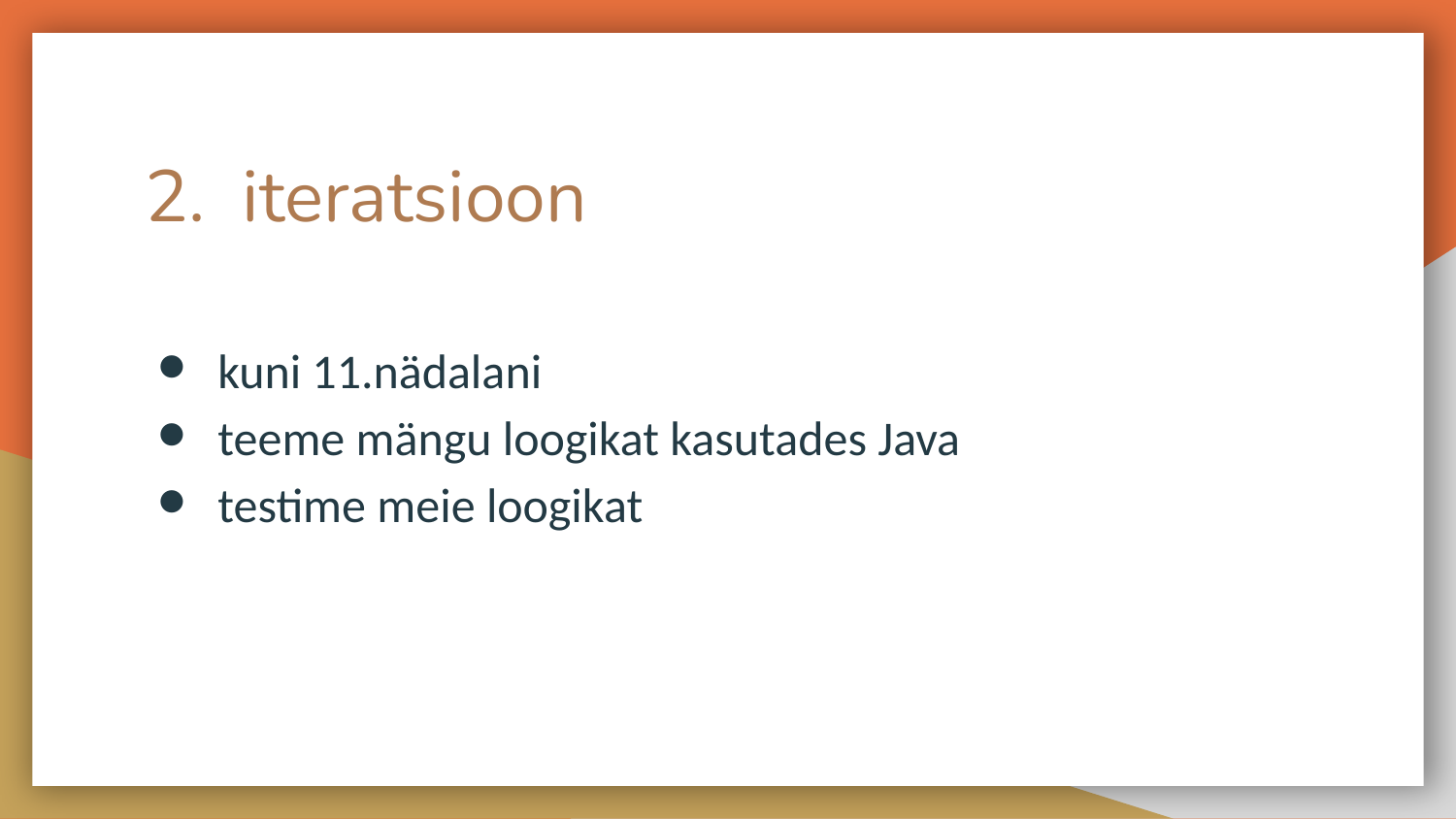

# 2.  iteratsioon
kuni 11.nädalani
teeme mängu loogikat kasutades Java
testime meie loogikat